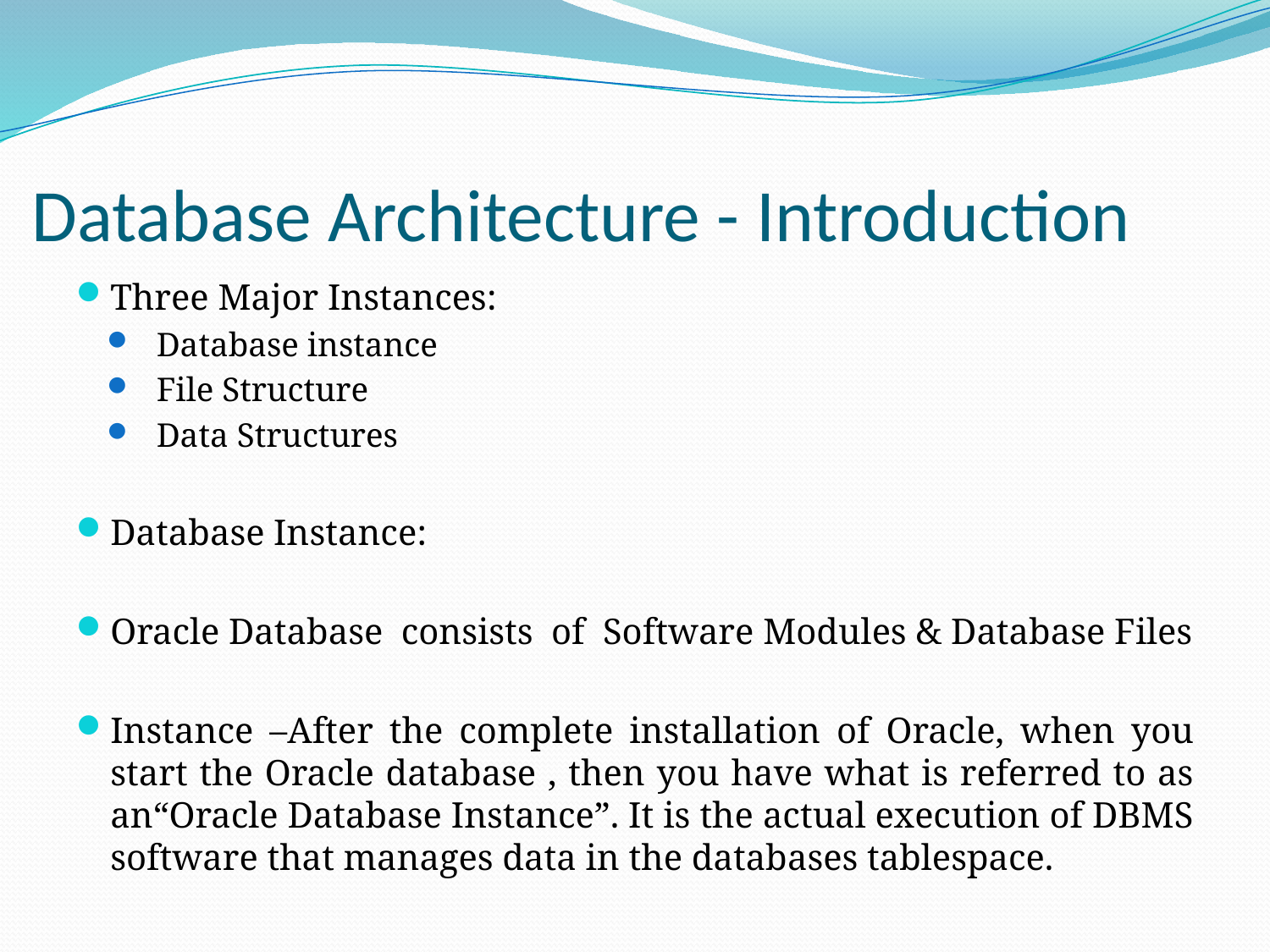

# Database Architecture - Introduction
Three Major Instances:
Database instance
File Structure
Data Structures

Database Instance:

Oracle Database  consists  of  Software Modules & Database Files

Instance –After the complete installation of Oracle, when you start the Oracle database , then you have what is referred to as an“Oracle Database Instance”. It is the actual execution of DBMS software that manages data in the databases tablespace.